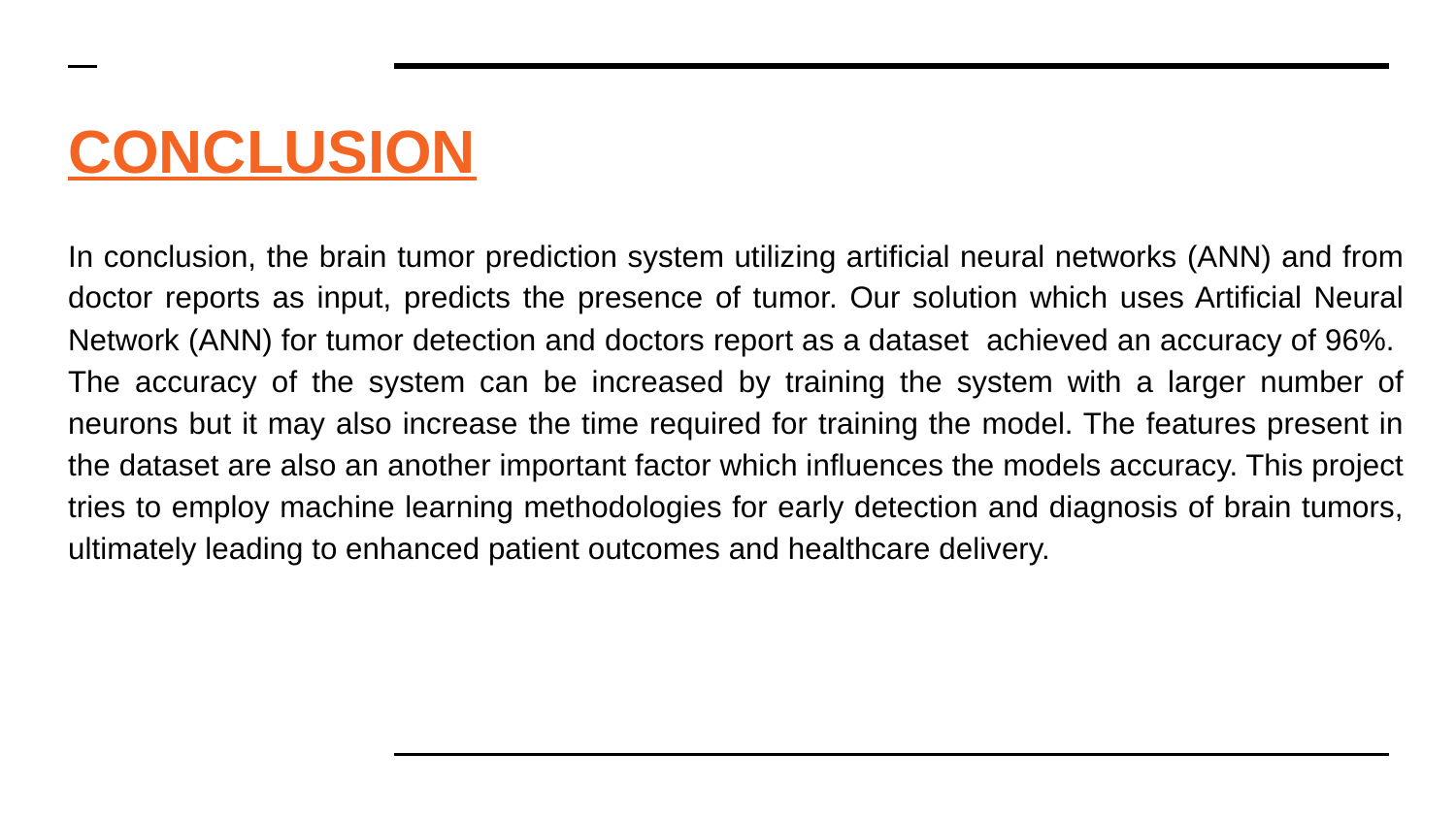

# CONCLUSION
In conclusion, the brain tumor prediction system utilizing artificial neural networks (ANN) and from doctor reports as input, predicts the presence of tumor. Our solution which uses Artificial Neural Network (ANN) for tumor detection and doctors report as a dataset  achieved an accuracy of 96%.  The accuracy of the system can be increased by training the system with a larger number of neurons but it may also increase the time required for training the model. The features present in the dataset are also an another important factor which influences the models accuracy. This project tries to employ machine learning methodologies for early detection and diagnosis of brain tumors, ultimately leading to enhanced patient outcomes and healthcare delivery.